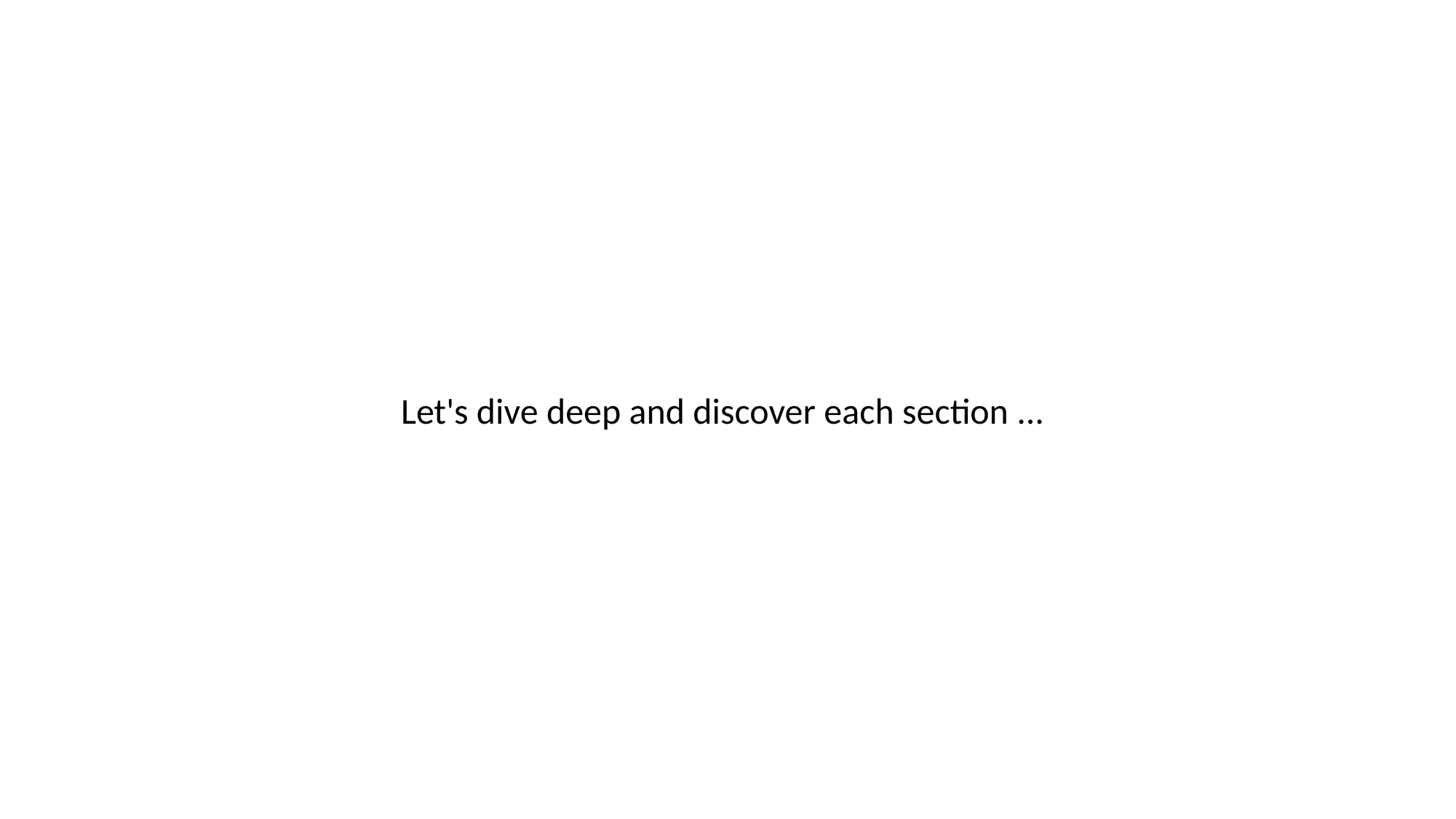

Let's dive deep and discover each section ...